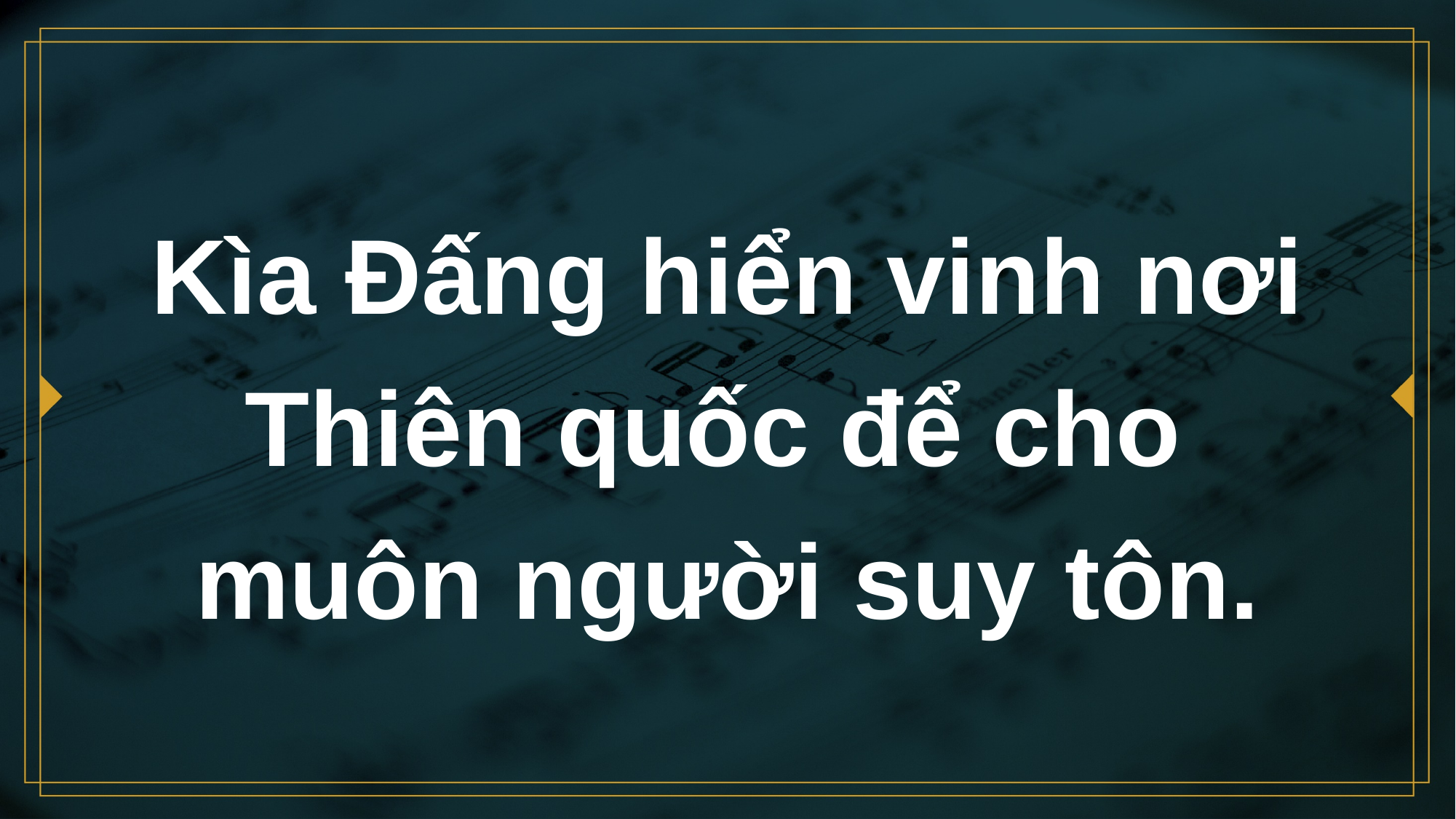

# Kìa Đấng hiển vinh nơi Thiên quốc để cho muôn người suy tôn.